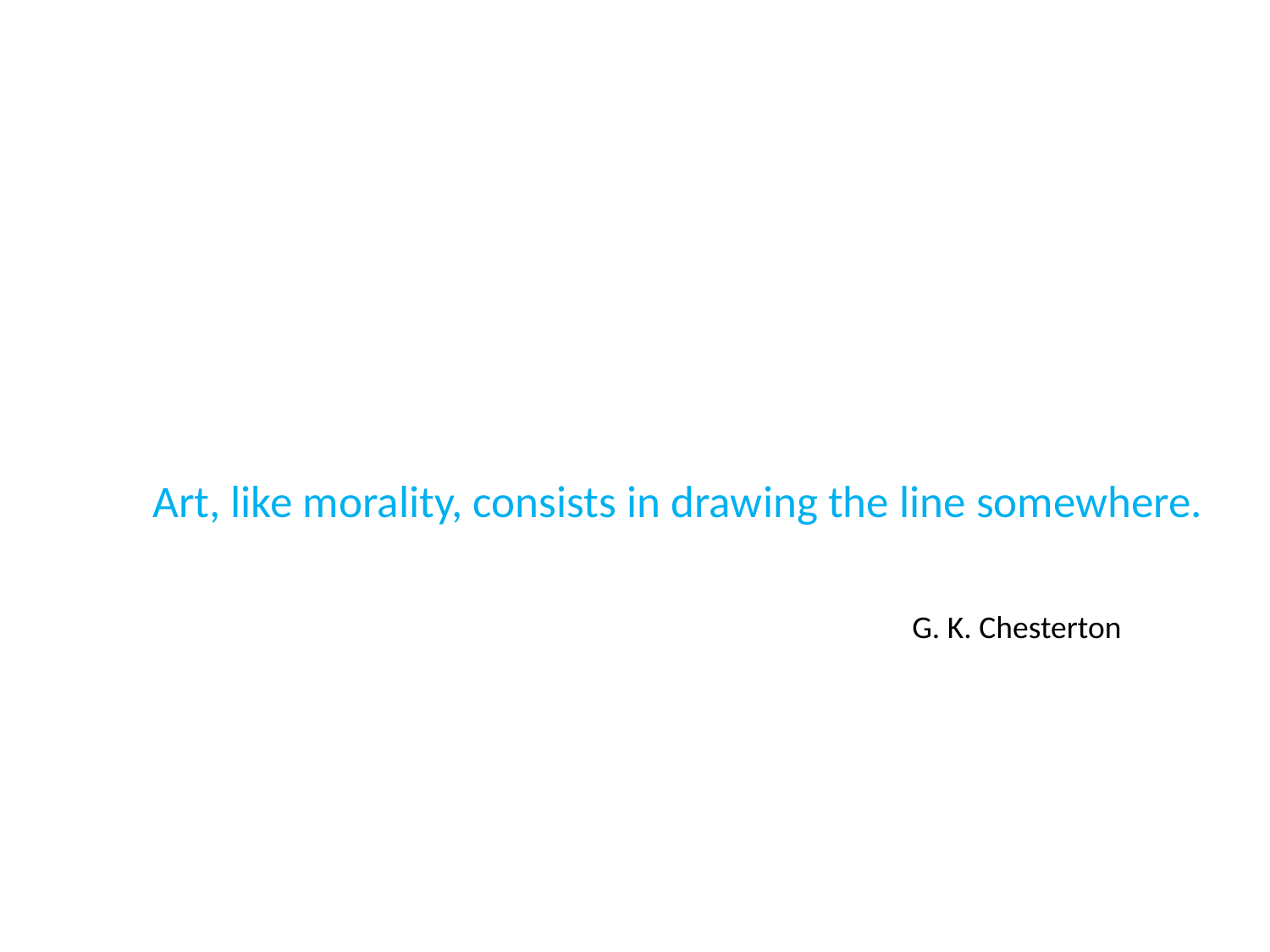

# Art, like morality, consists in drawing the line somewhere.
G. K. Chesterton